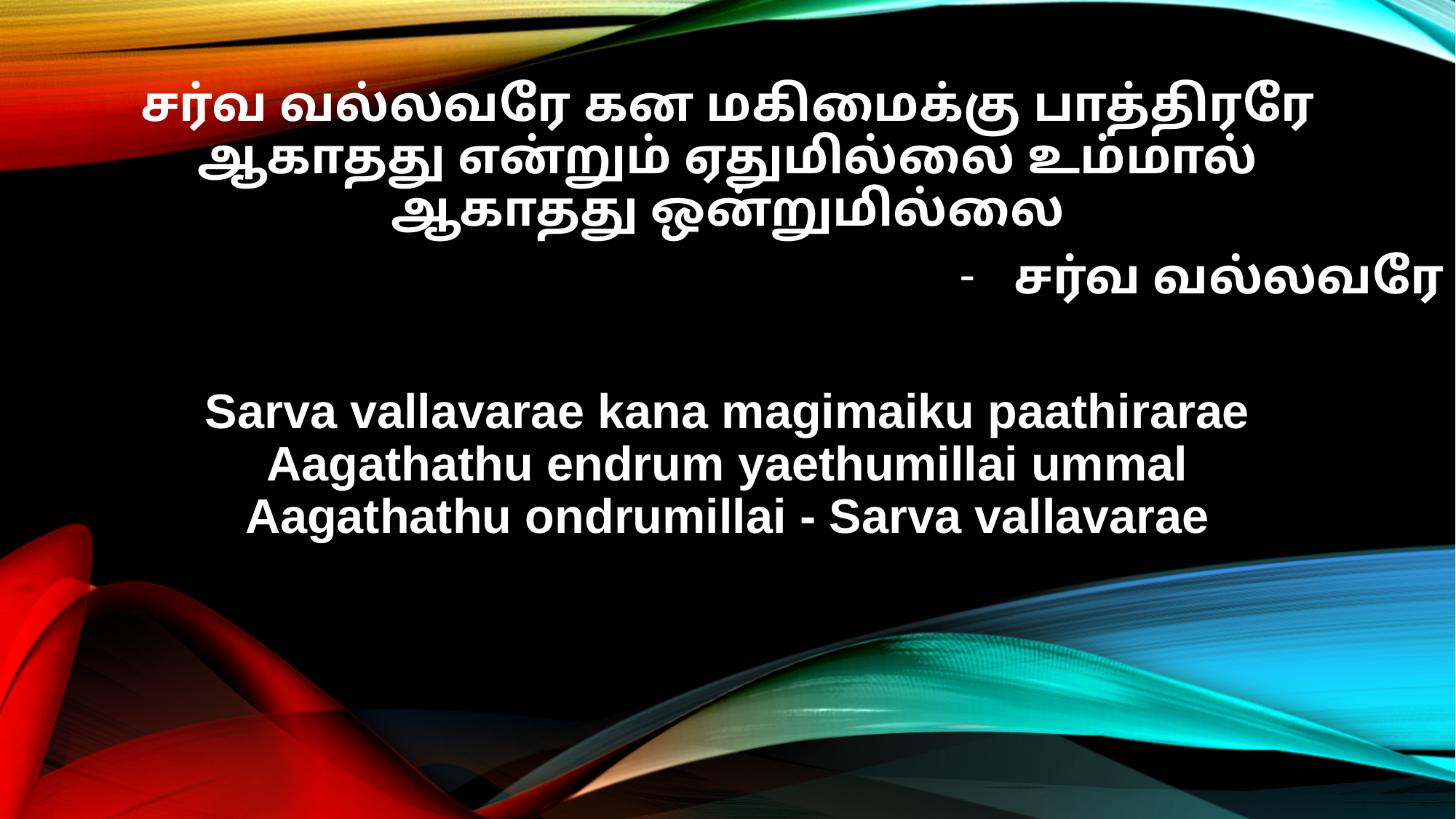

சர்வ வல்லவரே கன மகிமைக்கு பாத்திரரே
ஆகாதது என்றும் ஏதுமில்லை உம்மால்
ஆகாதது ஒன்றுமில்லை
சர்வ வல்லவரே

Sarva vallavarae kana magimaiku paathirarae
Aagathathu endrum yaethumillai ummal
Aagathathu ondrumillai - Sarva vallavarae